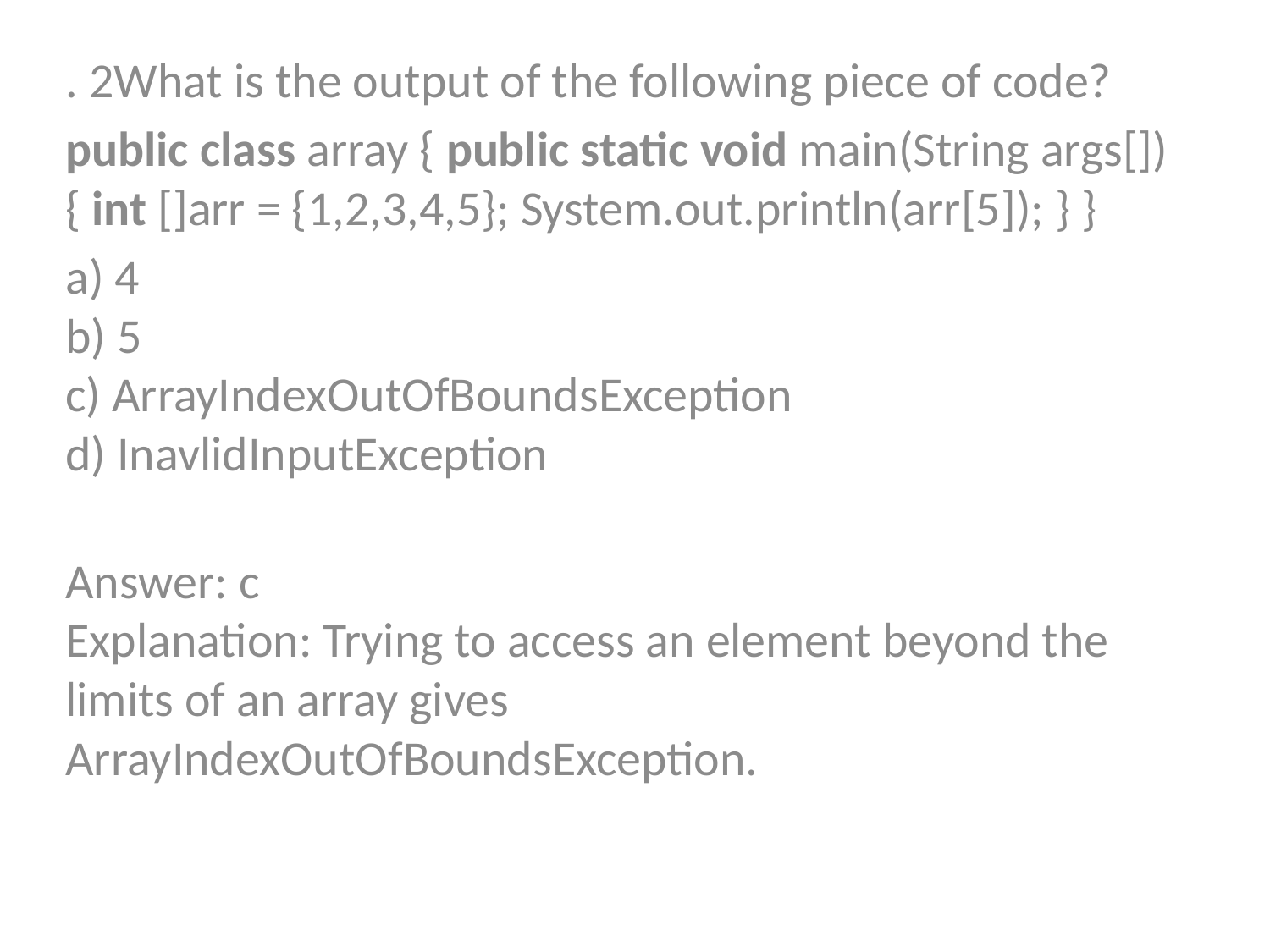

. 2What is the output of the following piece of code?
public class array { public static void main(String args[]) { int []arr = {1,2,3,4,5}; System.out.println(arr[5]); } }
a) 4
b) 5
c) ArrayIndexOutOfBoundsException
d) InavlidInputException
Answer: c
Explanation: Trying to access an element beyond the limits of an array gives ArrayIndexOutOfBoundsException.